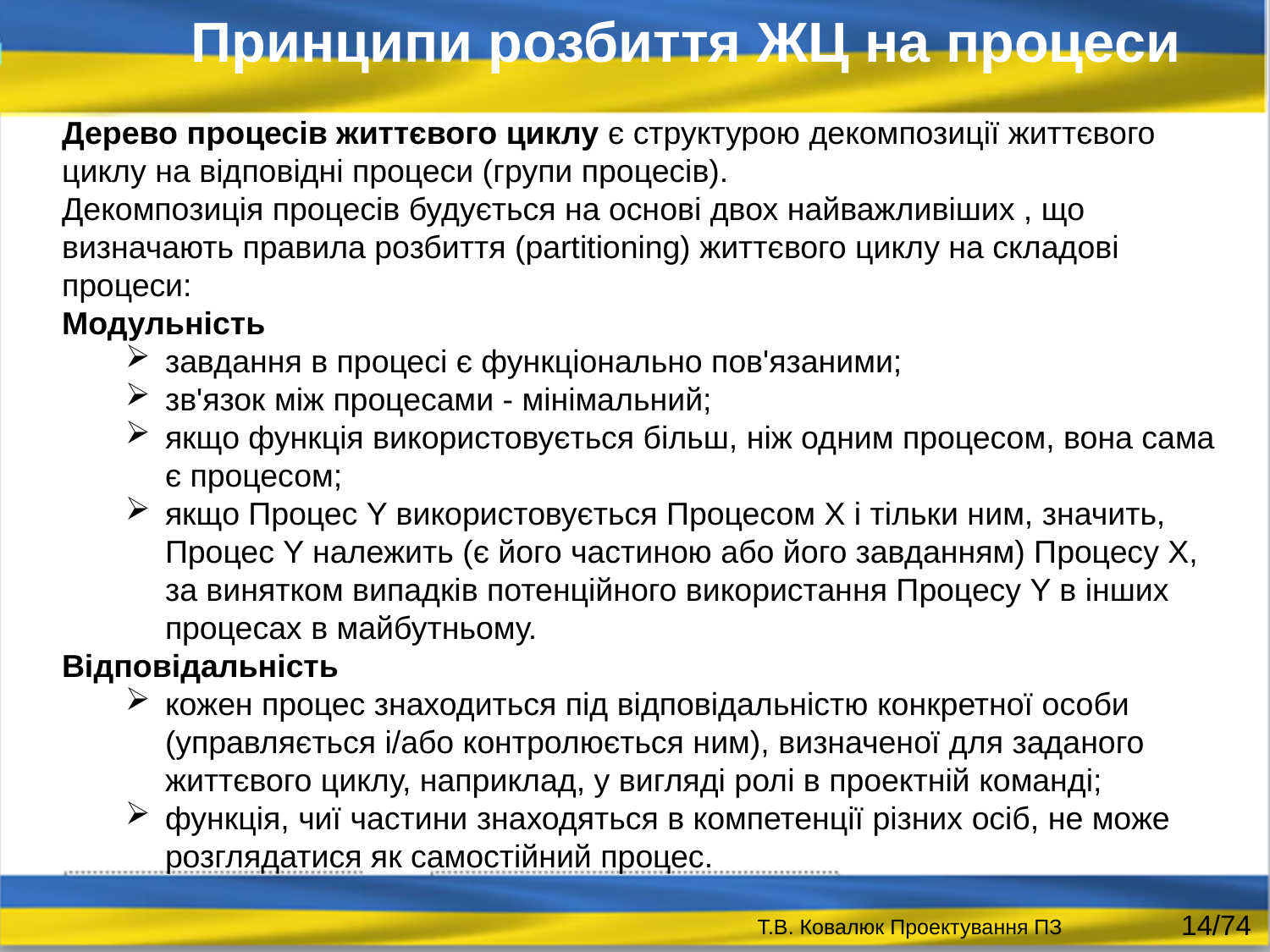

Принципи розбиття ЖЦ на процеси
Дерево процесів життєвого циклу є структурою декомпозиції життєвого циклу на відповідні процеси (групи процесів).
Декомпозиція процесів будується на основі двох найважливіших , що визначають правила розбиття (partitioning) життєвого циклу на складові процеси:
Модульність
завдання в процесі є функціонально пов'язаними;
зв'язок між процесами - мінімальний;
якщо функція використовується більш, ніж одним процесом, вона сама є процесом;
якщо Процес Y використовується Процесом X і тільки ним, значить, Процес Y належить (є його частиною або його завданням) Процесу X, за винятком випадків потенційного використання Процесу Y в інших процесах в майбутньому.
Відповідальність
кожен процес знаходиться під відповідальністю конкретної особи (управляється і/або контролюється ним), визначеної для заданого життєвого циклу, наприклад, у вигляді ролі в проектній команді;
функція, чиї частини знаходяться в компетенції різних осіб, не може розглядатися як самостійний процес.